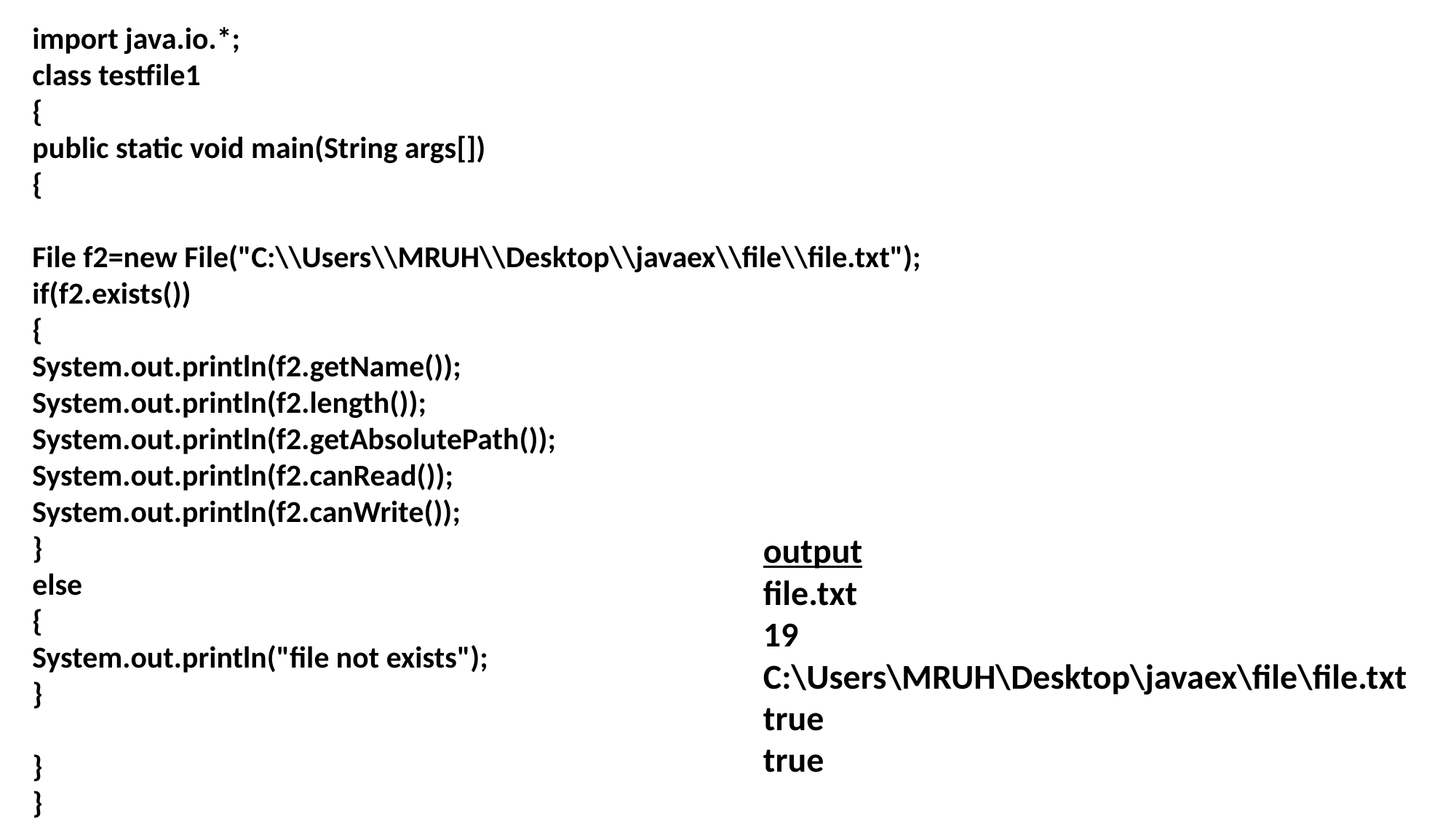

import java.io.*;
class testfile1
{
public static void main(String args[])
{

File f2=new File("C:\\Users\\MRUH\\Desktop\\javaex\\file\\file.txt");
if(f2.exists())
{
System.out.println(f2.getName());
System.out.println(f2.length());
System.out.println(f2.getAbsolutePath());
System.out.println(f2.canRead());
System.out.println(f2.canWrite());
}
else
{
System.out.println("file not exists");
}

}
}

output
file.txt
19
C:\Users\MRUH\Desktop\javaex\file\file.txt
true
true